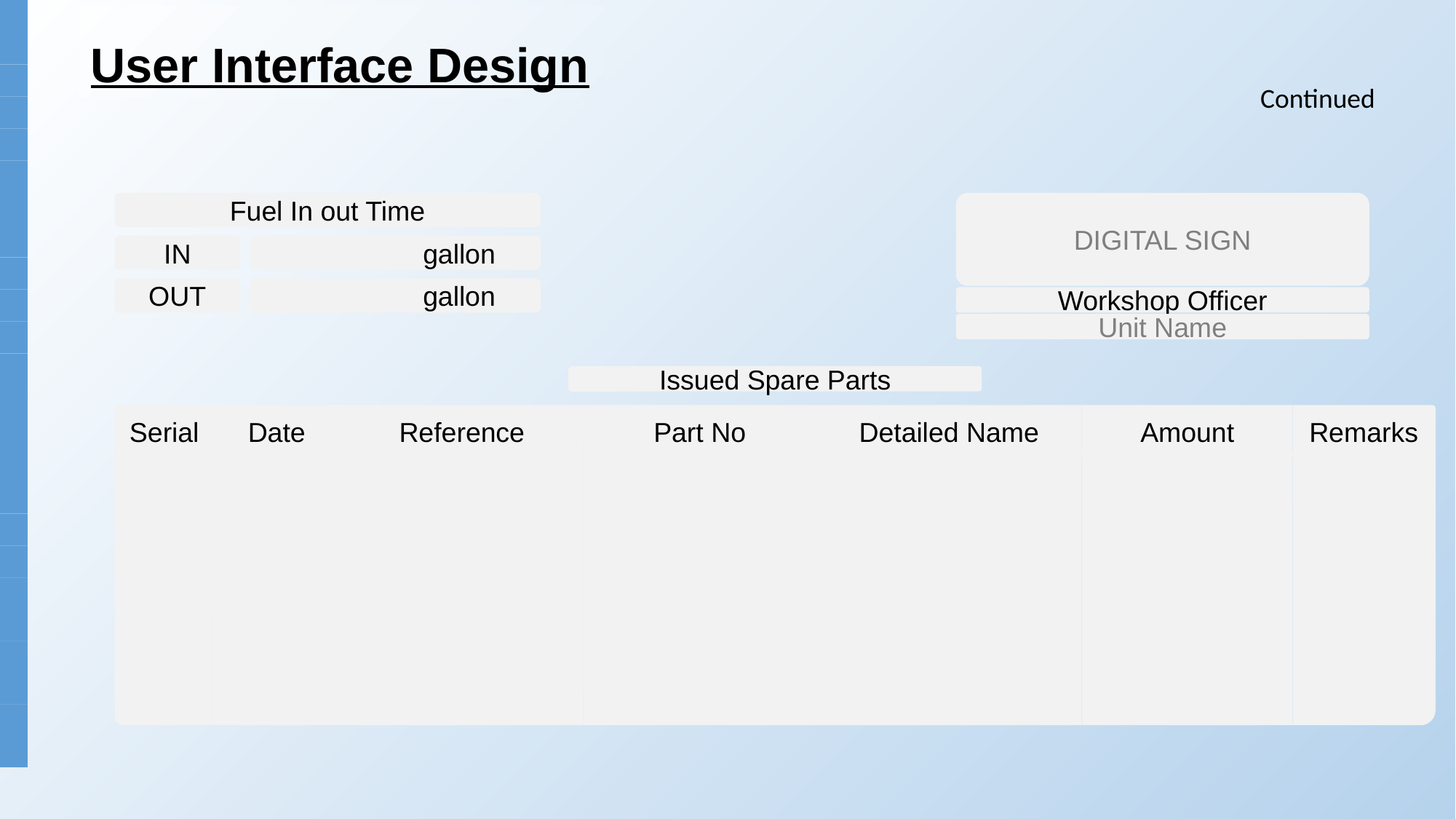

swapnil

User Interface Design

Continued

gallon

Fuel In out Time
DIGITAL SIGN
gallon

IN

OUT
Workshop Officer

Unit Name

Remarks
Issued Spare Parts
Serial

Date
Reference
Part No
Detailed Name
Amount